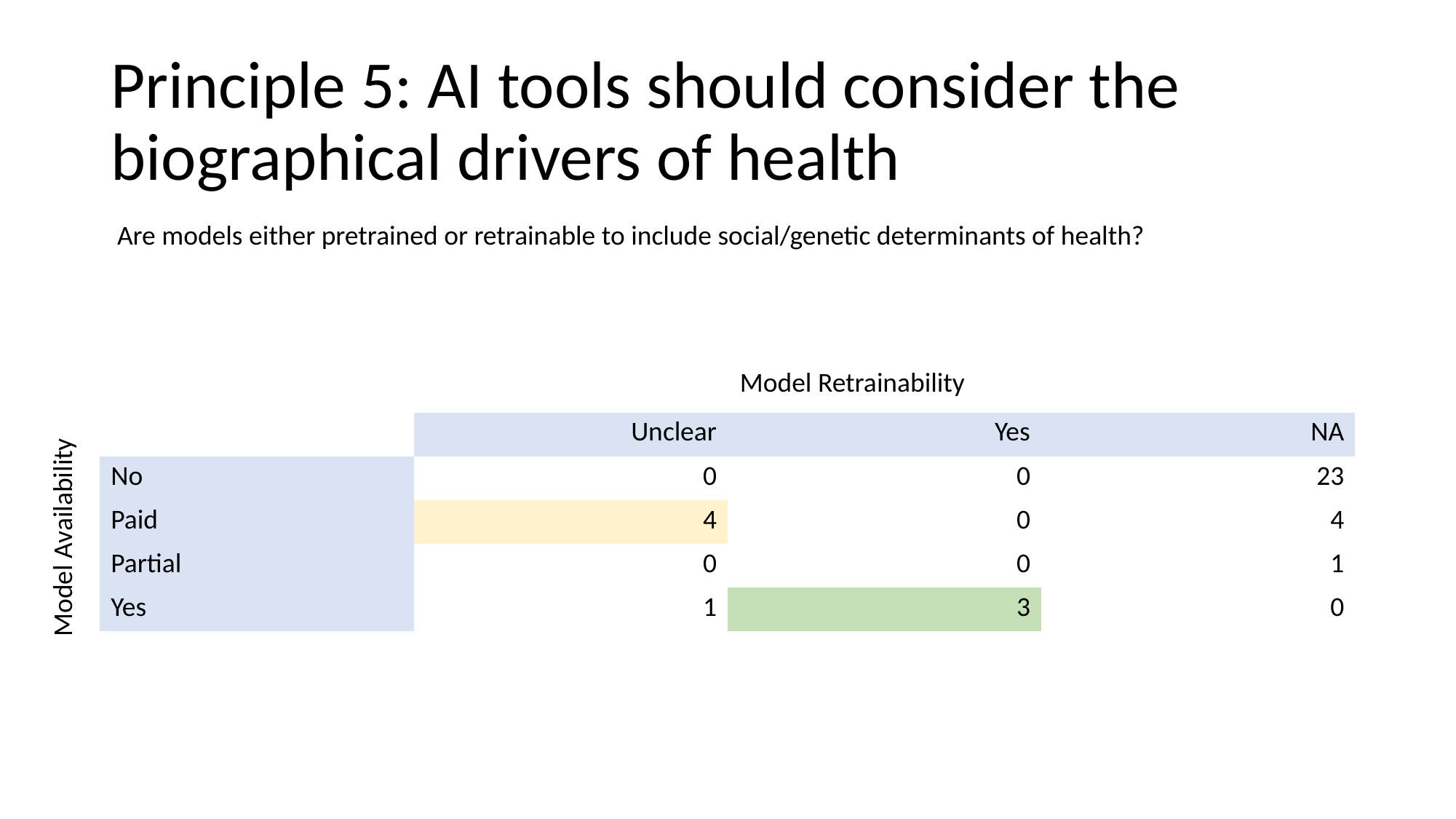

# Principle 5: AI tools should consider the biographical drivers of health

Are models either pretrained or retrainable to include social/genetic determinants of health?
Model Retrainability
|  | Unclear | Yes | NA |
| --- | --- | --- | --- |
| No | 0 | 0 | 23 |
| Paid | 4 | 0 | 4 |
| Partial | 0 | 0 | 1 |
| Yes | 1 | 3 | 0 |
Model Availability